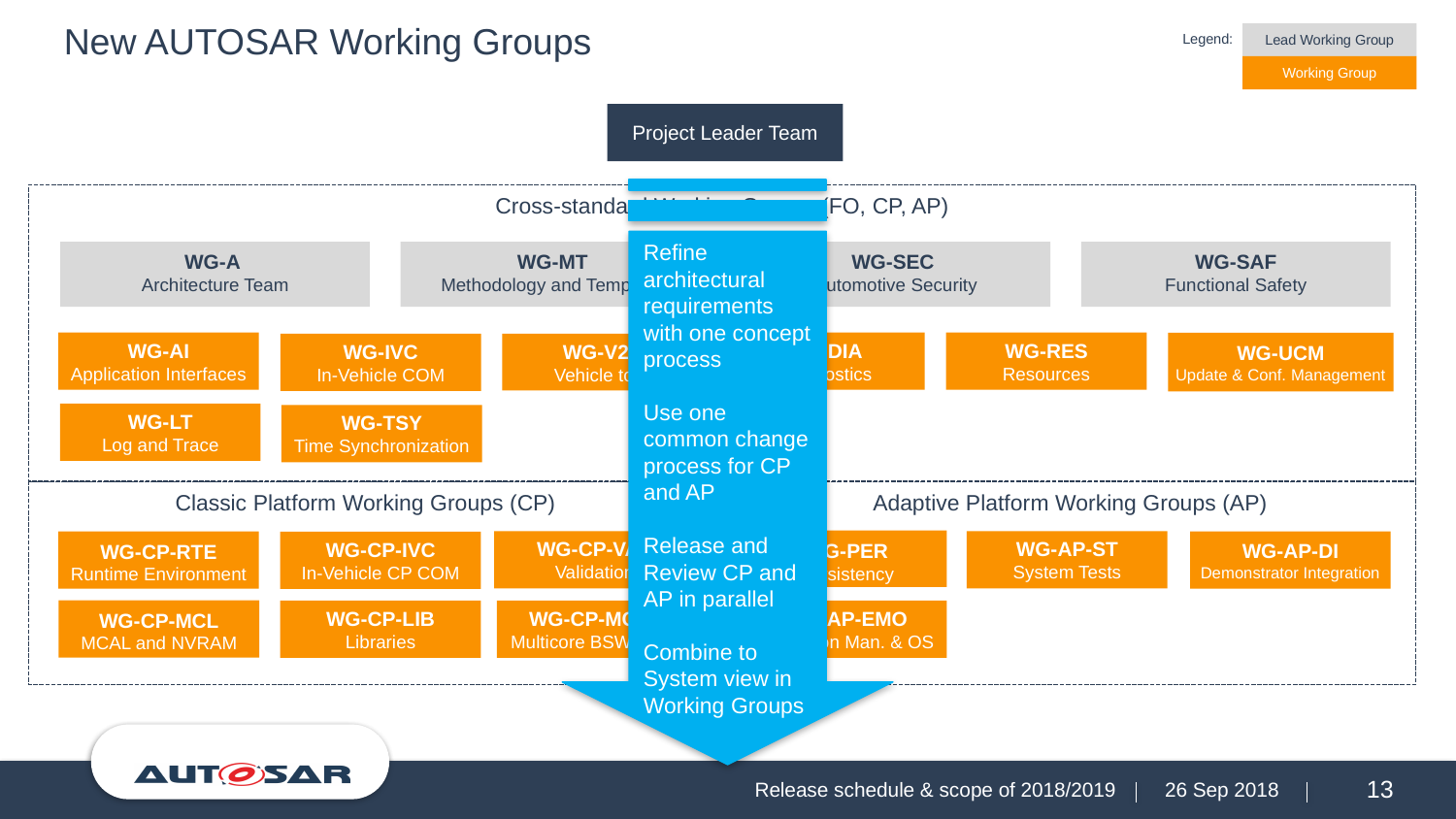

# New AUTOSAR Working Groups
Legend:
Lead Working Group
Working Group
Project Leader Team
Cross-standard Working Groups (FO, CP, AP)
WG-A
Architecture Team

WG-MT
Methodology and Templates

WG-SEC
Automotive Security

WG-SAF
Functional Safety

Refine  architectural requirements with one concept process

Use one common change process for CP and AP

Release and Review CP and AP in parallel

Combine to System view in Working Groups
WG-AI
Application Interfaces
WG-DIA
Diagnostics
WG-RES
Resources
WG-UCM
Update & Conf. Management
WG-IVC
In-Vehicle COM
WG-V2X
Vehicle to X
WG-LT
Log and Trace
WG-TSY
Time Synchronization
Classic Platform Working Groups (CP)
Adaptive Platform Working Groups (AP)
WG-PER
Persistency

WG-CP-VAL
Validation
WG-AP-ST
System Tests
WG-CP-RTE
Runtime Environment

WG-AP-DI
Demonstrator Integration
WG-CP-IVC
In-Vehicle CP COM
WG-CP-MCL
MCAL and NVRAM
WG-CP-LIB
Libraries
WG-CP-MCBD
Multicore BSW Distr.
WG-AP-EMO
Execution Man. & OS
Release schedule & scope of 2018/2019
26 Sep 2018
13